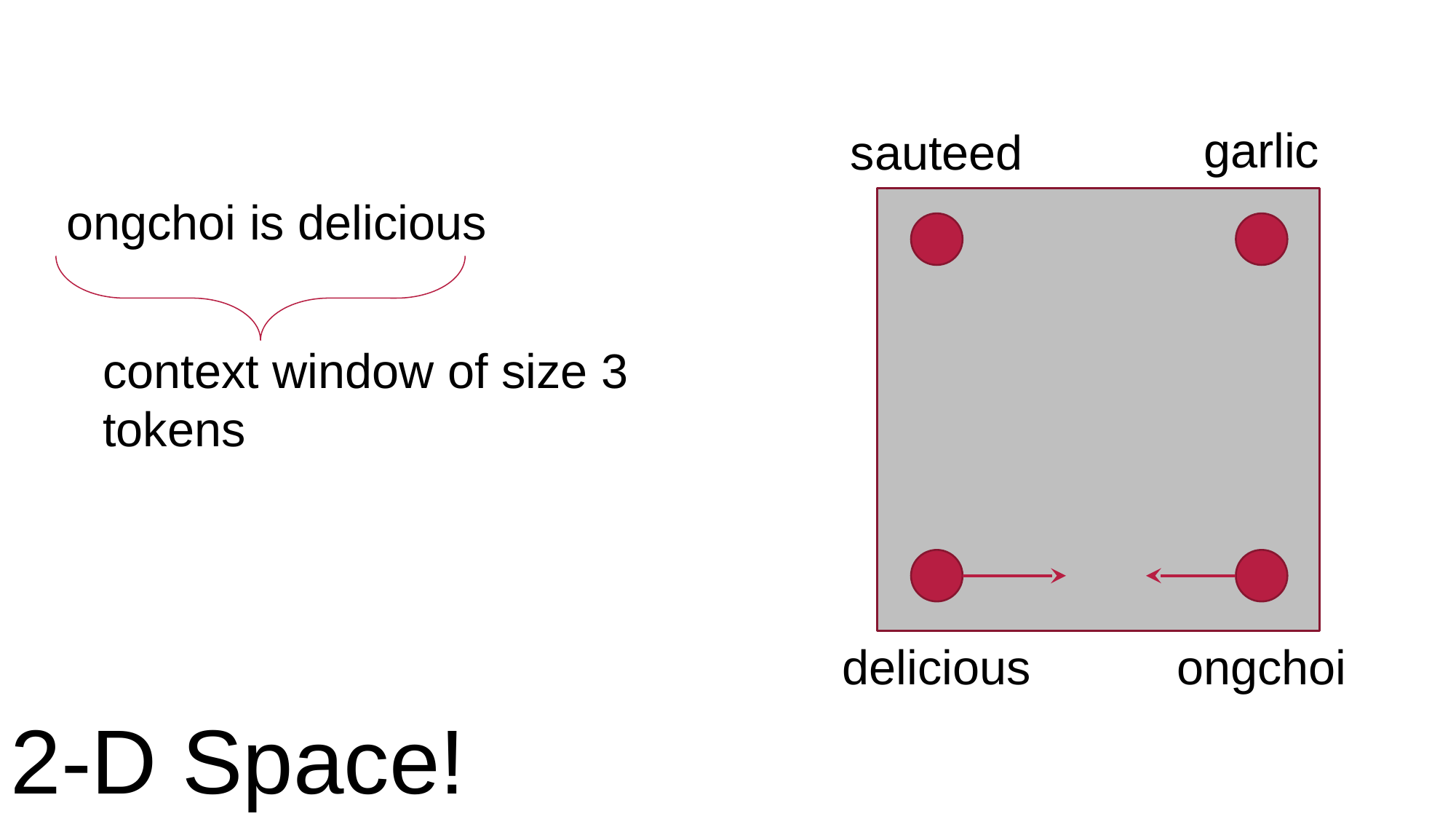

garlic
sauteed
ongchoi is delicious

context window of size 3 tokens

delicious
ongchoi
2-D Space!